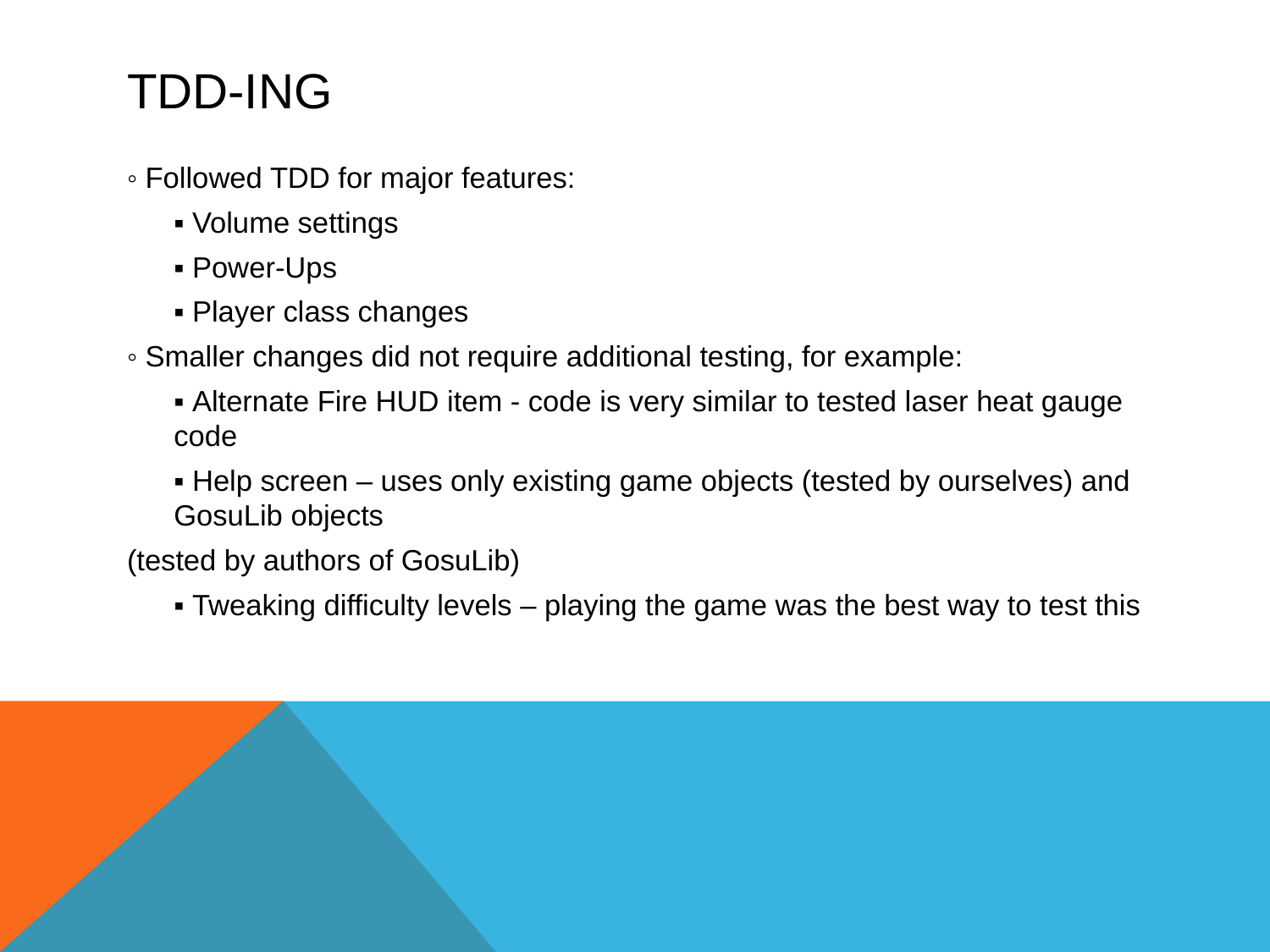

# TDD-ing
◦ Followed TDD for major features:
	▪ Volume settings
	▪ Power-Ups
	▪ Player class changes
◦ Smaller changes did not require additional testing, for example:
	▪ Alternate Fire HUD item - code is very similar to tested laser heat gauge code
	▪ Help screen – uses only existing game objects (tested by ourselves) and GosuLib objects
(tested by authors of GosuLib)
	▪ Tweaking difficulty levels – playing the game was the best way to test this